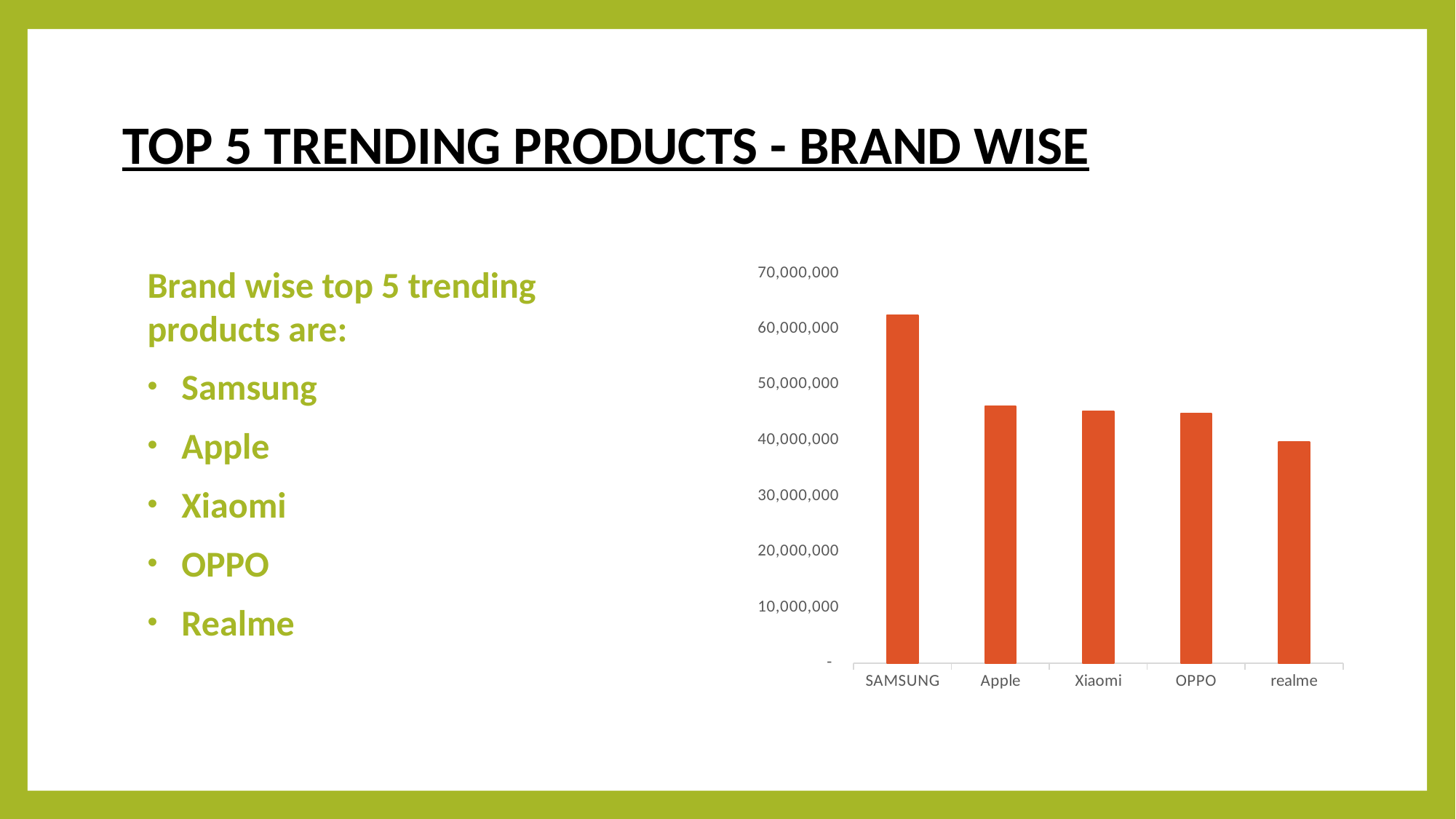

# TOP 5 TRENDING PRODUCTS - BRAND WISE
Brand wise top 5 trending products are:
Samsung
Apple
Xiaomi
OPPO
Realme

### Chart

| Category | Total |
|---|---|
| SAMSUNG | 62440716.0 |
| Apple | 46186405.0 |
| Xiaomi | 45249697.0 |
| OPPO | 44862740.0 |
| realme | 39681725.0 |